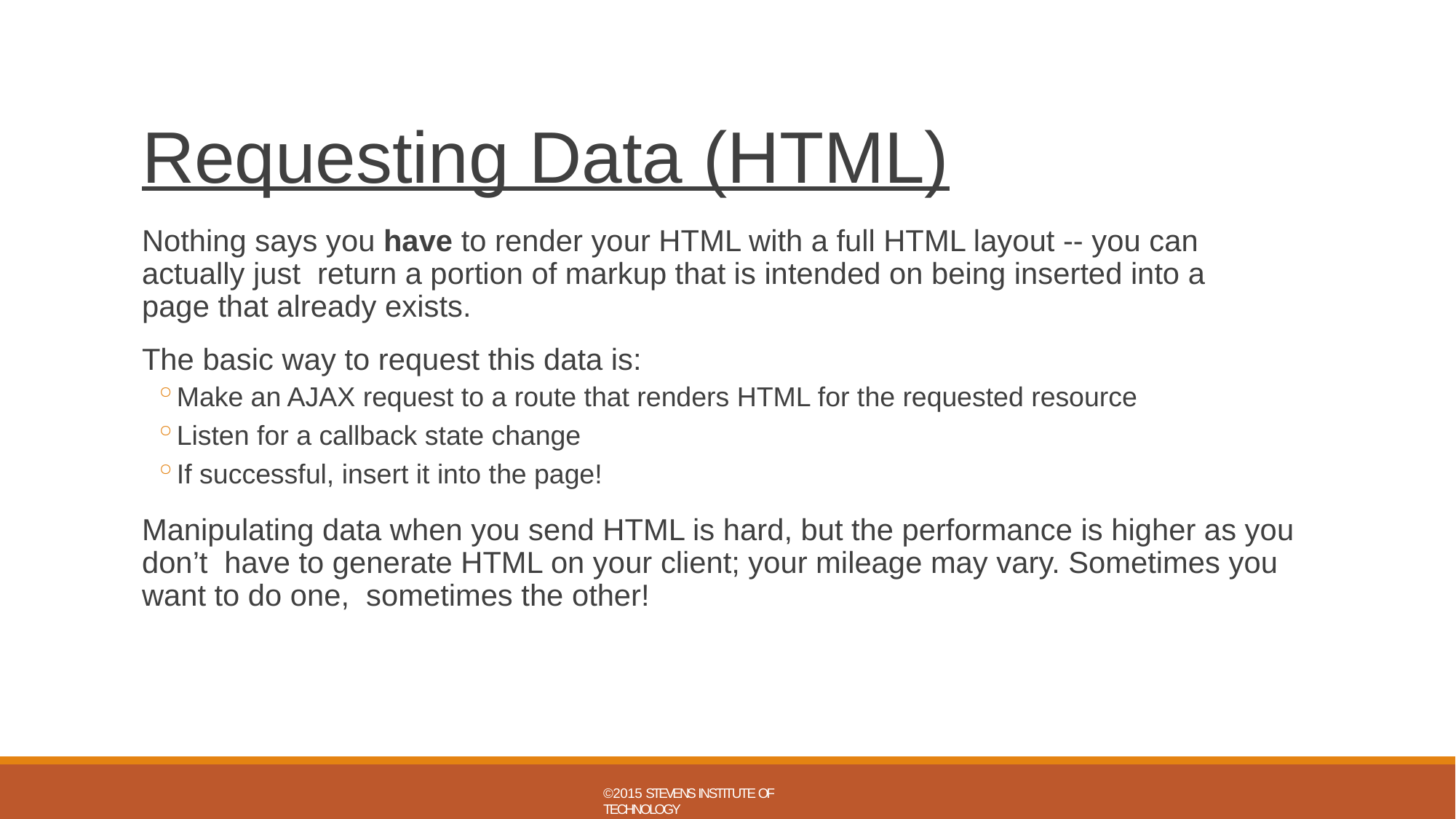

# Requesting Data (HTML)
Nothing says you have to render your HTML with a full HTML layout -- you can actually just  return a portion of markup that is intended on being inserted into a page that already exists.
The basic way to request this data is:
Make an AJAX request to a route that renders HTML for the requested resource
Listen for a callback state change
If successful, insert it into the page!
Manipulating data when you send HTML is hard, but the performance is higher as you don’t  have to generate HTML on your client; your mileage may vary. Sometimes you want to do one,  sometimes the other!
©2015 STEVENS INSTITUTE OF TECHNOLOGY